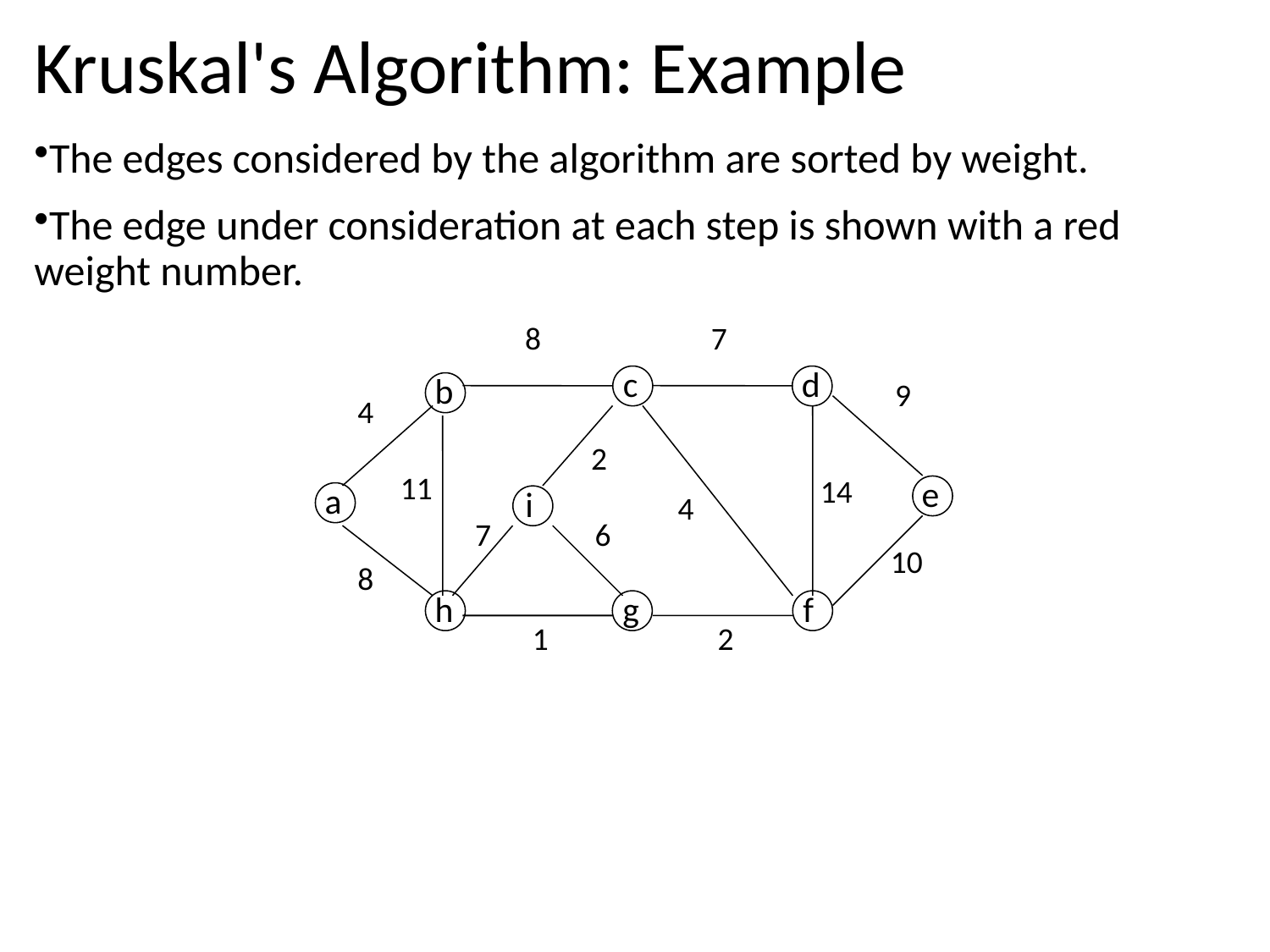

# Kruskal's Algorithm: Example
The edges considered by the algorithm are sorted by weight.
The edge under consideration at each step is shown with a red weight number.

8
7
c

d

b

9
4

2
11
14
e

a

i

4
7
6

10
8
h

g

f

1
2